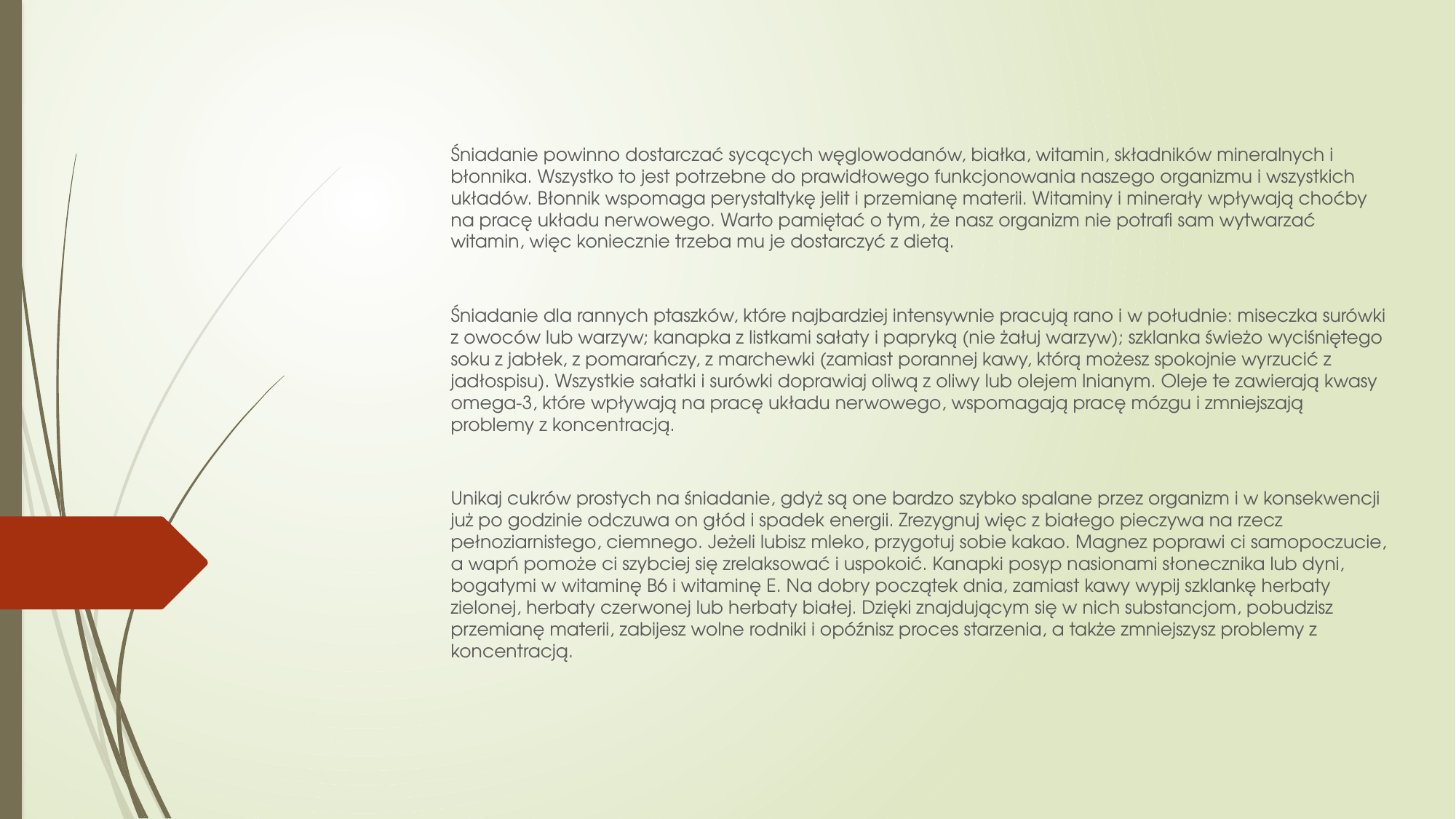

Śniadanie powinno dostarczać sycących węglowodanów, białka, witamin, składników mineralnych i błonnika. Wszystko to jest potrzebne do prawidłowego funkcjonowania naszego organizmu i wszystkich układów. Błonnik wspomaga perystaltykę jelit i przemianę materii. Witaminy i minerały wpływają choćby na pracę układu nerwowego. Warto pamiętać o tym, że nasz organizm nie potrafi sam wytwarzać witamin, więc koniecznie trzeba mu je dostarczyć z dietą.

Śniadanie dla rannych ptaszków, które najbardziej intensywnie pracują rano i w południe: miseczka surówki z owoców lub warzyw; kanapka z listkami sałaty i papryką (nie żałuj warzyw); szklanka świeżo wyciśniętego soku z jabłek, z pomarańczy, z marchewki (zamiast porannej kawy, którą możesz spokojnie wyrzucić z jadłospisu). Wszystkie sałatki i surówki doprawiaj oliwą z oliwy lub olejem lnianym. Oleje te zawierają kwasy omega-3, które wpływają na pracę układu nerwowego, wspomagają pracę mózgu i zmniejszają problemy z koncentracją.

Unikaj cukrów prostych na śniadanie, gdyż są one bardzo szybko spalane przez organizm i w konsekwencji już po godzinie odczuwa on głód i spadek energii. Zrezygnuj więc z białego pieczywa na rzecz pełnoziarnistego, ciemnego. Jeżeli lubisz mleko, przygotuj sobie kakao. Magnez poprawi ci samopoczucie, a wapń pomoże ci szybciej się zrelaksować i uspokoić. Kanapki posyp nasionami słonecznika lub dyni, bogatymi w witaminę B6 i witaminę E. Na dobry początek dnia, zamiast kawy wypij szklankę herbaty zielonej, herbaty czerwonej lub herbaty białej. Dzięki znajdującym się w nich substancjom, pobudzisz przemianę materii, zabijesz wolne rodniki i opóźnisz proces starzenia, a także zmniejszysz problemy z koncentracją.